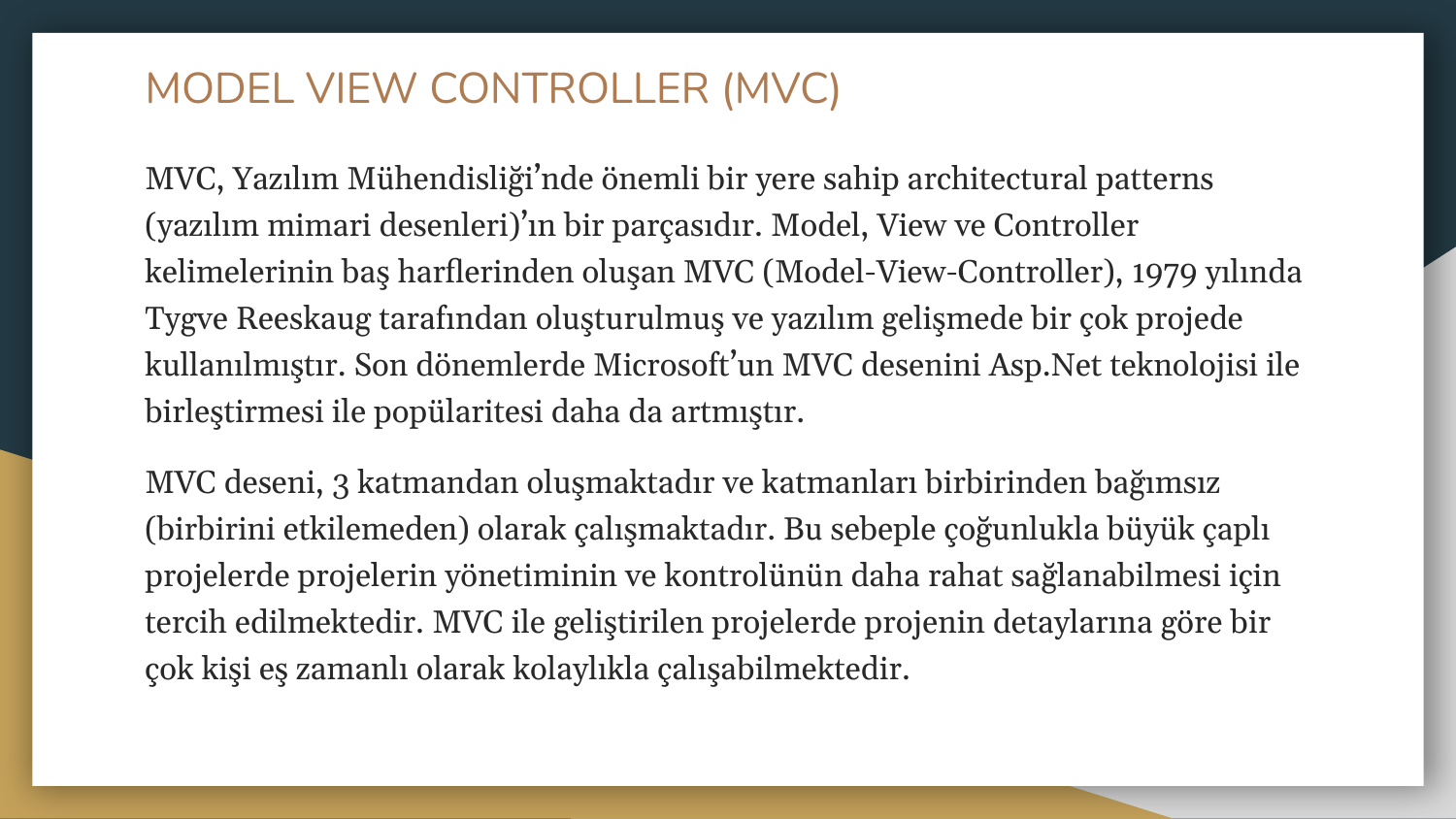

# MODEL VIEW CONTROLLER (MVC)
MVC, Yazılım Mühendisliği’nde önemli bir yere sahip architectural patterns (yazılım mimari desenleri)’ın bir parçasıdır. Model, View ve Controller kelimelerinin baş harflerinden oluşan MVC (Model-View-Controller), 1979 yılında Tygve Reeskaug tarafından oluşturulmuş ve yazılım gelişmede bir çok projede kullanılmıştır. Son dönemlerde Microsoft’un MVC desenini Asp.Net teknolojisi ile birleştirmesi ile popülaritesi daha da artmıştır.
MVC deseni, 3 katmandan oluşmaktadır ve katmanları birbirinden bağımsız (birbirini etkilemeden) olarak çalışmaktadır. Bu sebeple çoğunlukla büyük çaplı projelerde projelerin yönetiminin ve kontrolünün daha rahat sağlanabilmesi için tercih edilmektedir. MVC ile geliştirilen projelerde projenin detaylarına göre bir çok kişi eş zamanlı olarak kolaylıkla çalışabilmektedir.